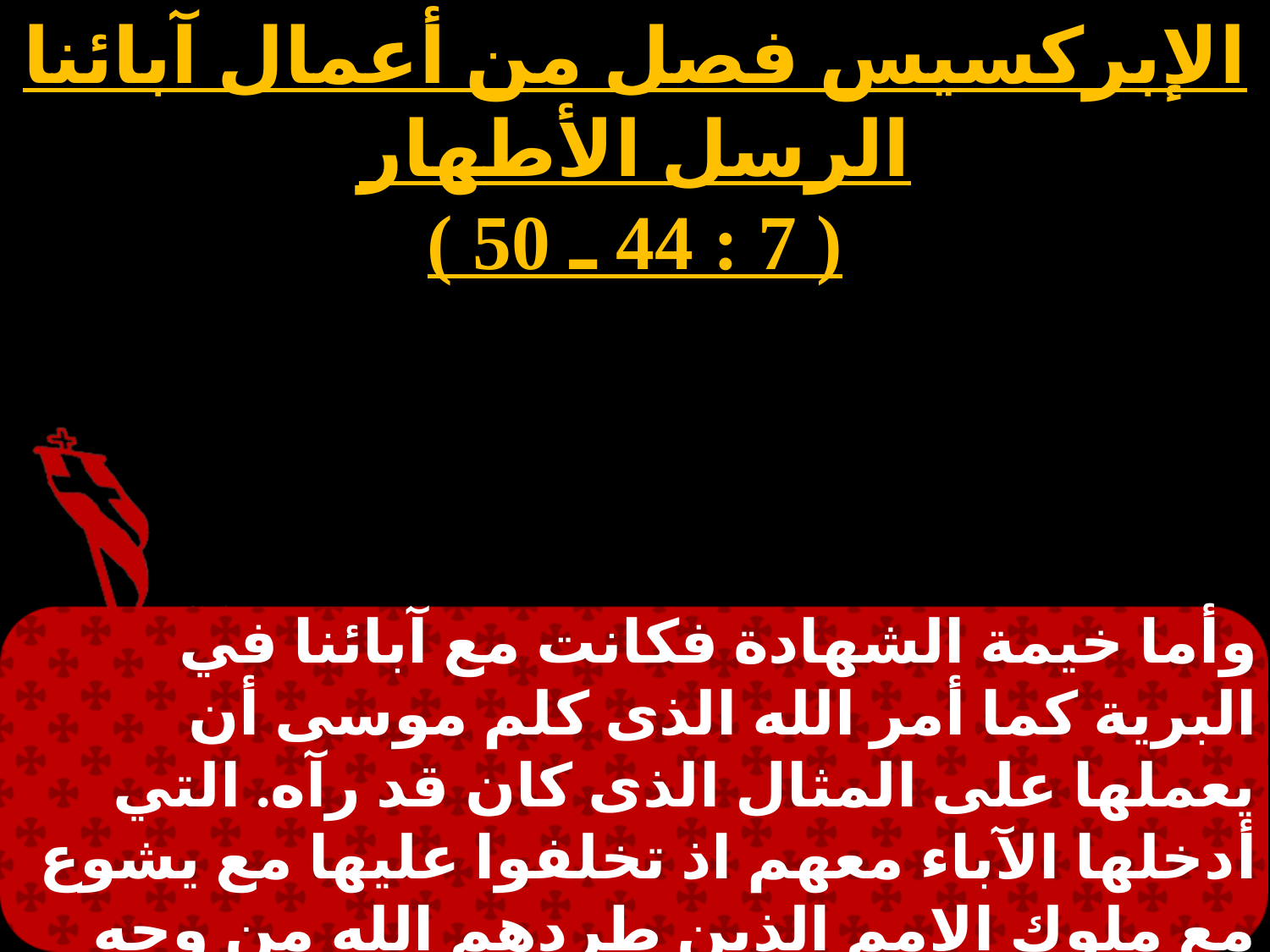

الإبركسيس فصل من أعمال آبائنا الرسل الأطهار
( 7 : 44 ـ 50 )
وأما خيمة الشهادة فكانت مع آبائنا في البرية كما أمر الله الذى كلم موسى أن يعملها على المثال الذى كان قد رآه. التي أدخلها الآباء معهم اذ تخلفوا عليها مع يشوع مع ملوك الامم الذين طردهم الله من وجه آبائنا